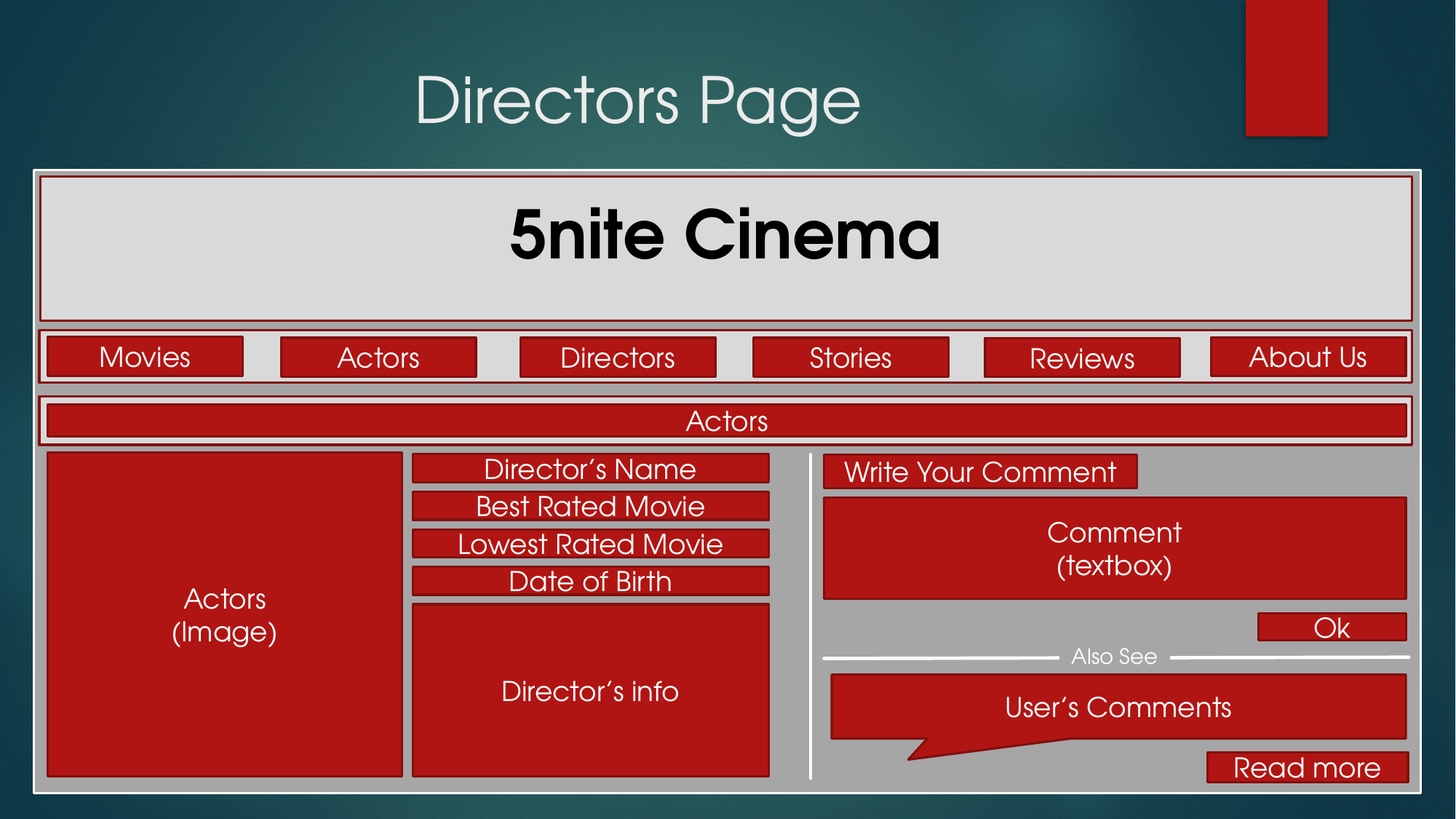

# Directors Page

5nite Cinema

Movies
About Us
Actors
Directors
Stories
Reviews

Actors
Actors
(Image)
Director’s Name
Write Your Comment
Best Rated Movie
Comment
(textbox)
Lowest Rated Movie
Date of Birth
Director’s info
Ok
Also See
User’s Comments
Read more